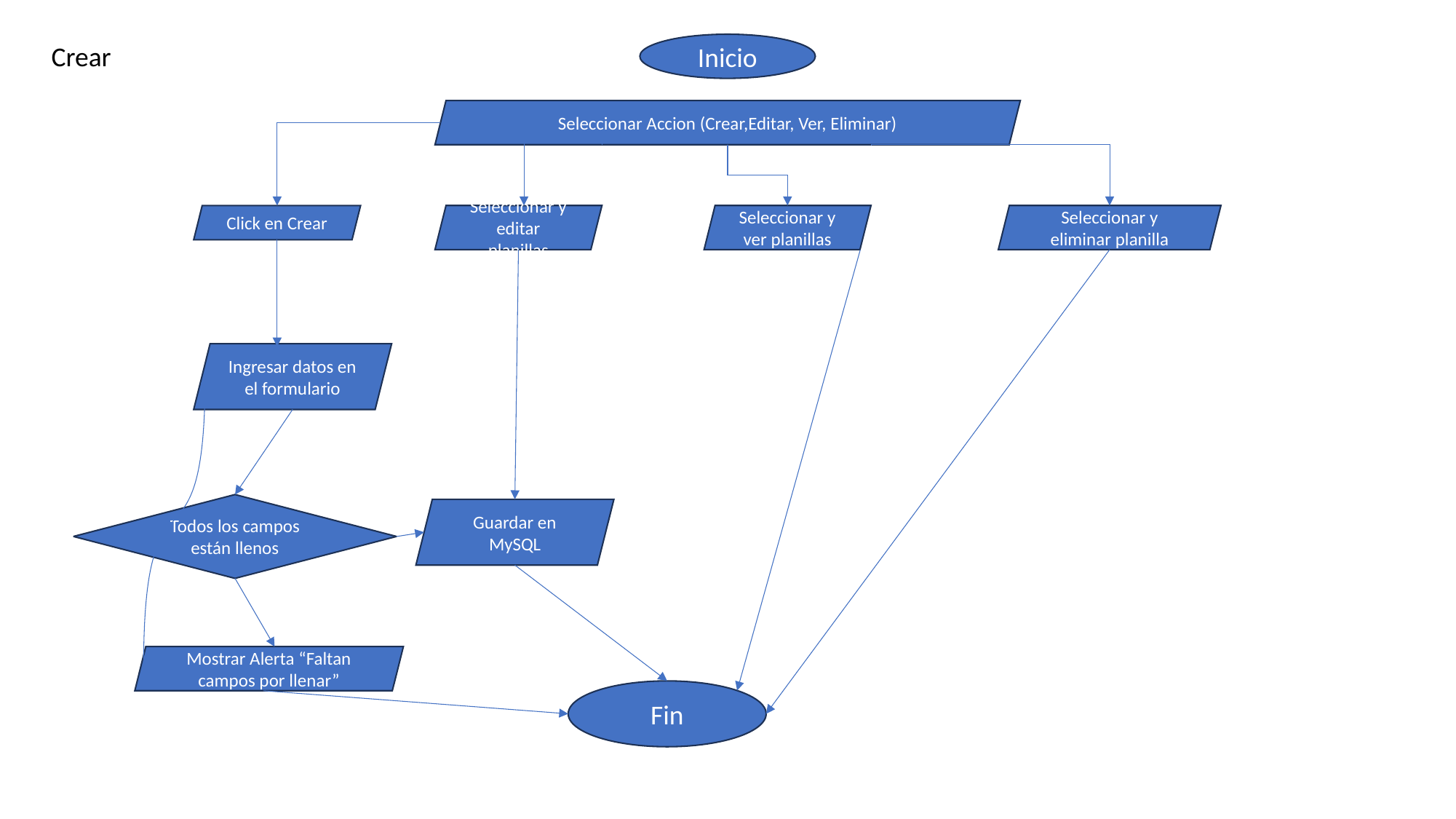

Crear
Inicio
Seleccionar Accion (Crear,Editar, Ver, Eliminar)
Click en Crear
Seleccionar y editar planillas
Seleccionar y ver planillas
Seleccionar y eliminar planilla
Ingresar datos en el formulario
Todos los campos están llenos
Guardar en MySQL
Mostrar Alerta “Faltan campos por llenar”
Fin